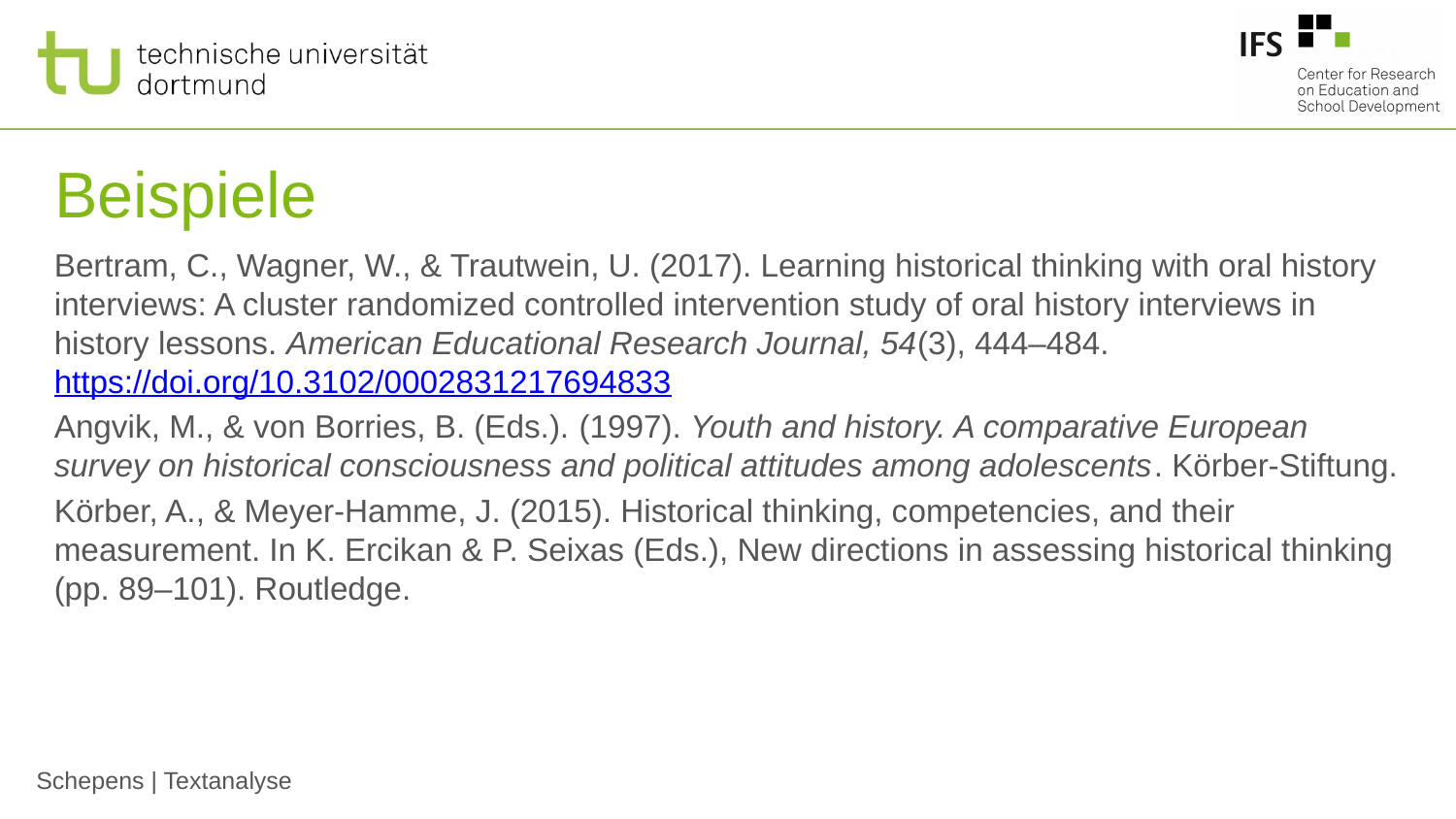

# Beispiele
Bertram, C., Wagner, W., & Trautwein, U. (2017). Learning historical thinking with oral history interviews: A cluster randomized controlled intervention study of oral history interviews in history lessons. American Educational Research Journal, 54(3), 444–484. https://doi.org/10.3102/0002831217694833
Angvik, M., & von Borries, B. (Eds.). (1997). Youth and history. A comparative European survey on historical consciousness and political attitudes among adolescents. Körber-Stiftung.
Körber, A., & Meyer-Hamme, J. (2015). Historical thinking, competencies, and their measurement. In K. Ercikan & P. Seixas (Eds.), New directions in assessing historical thinking (pp. 89–101). Routledge.